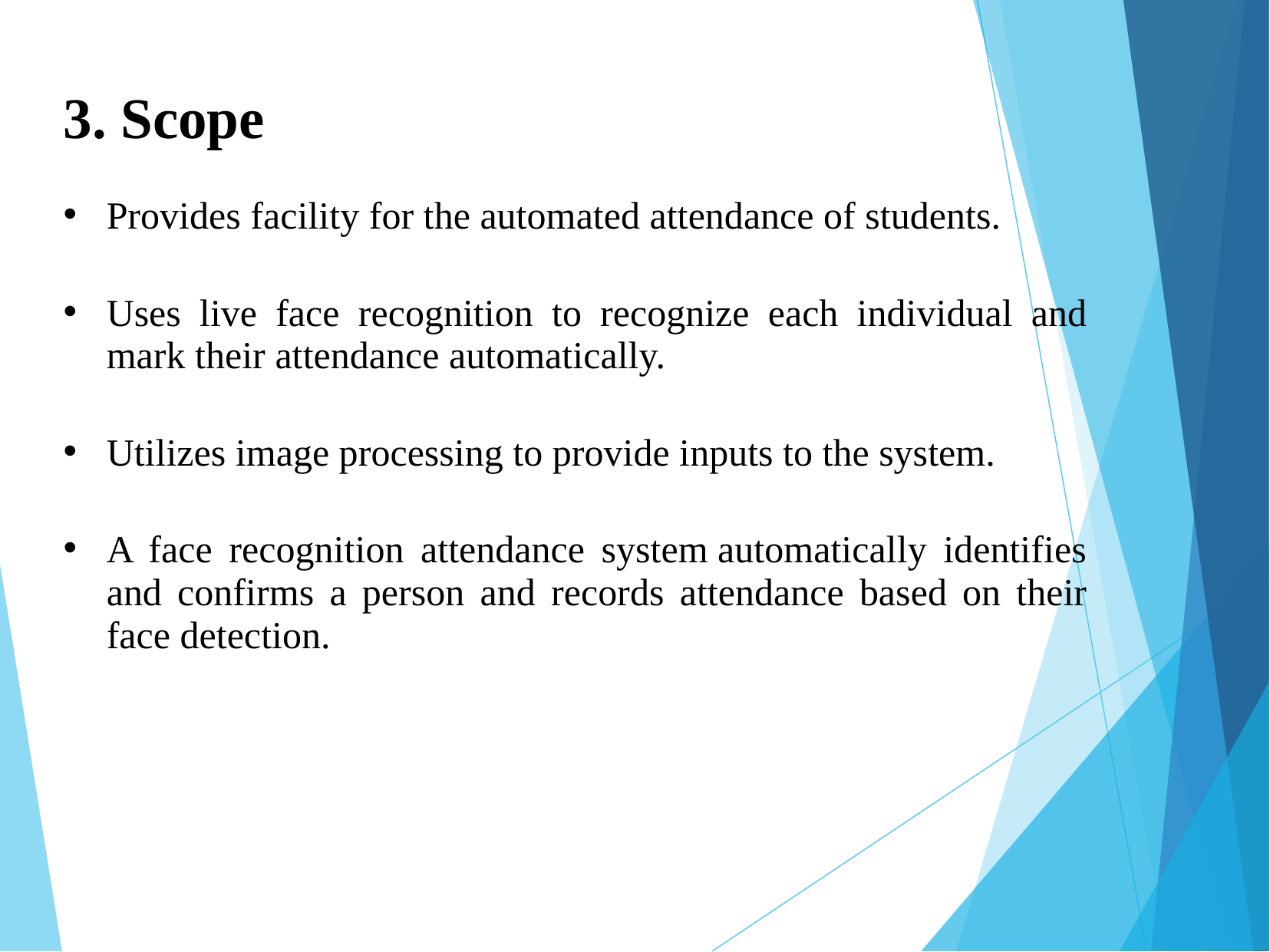

# 3. Scope
Provides facility for the automated attendance of students.

Uses live face recognition to recognize each individual and mark their attendance automatically.

Utilizes image processing to provide inputs to the system.

A face recognition attendance system automatically identifies and confirms a person and records attendance based on their face detection.